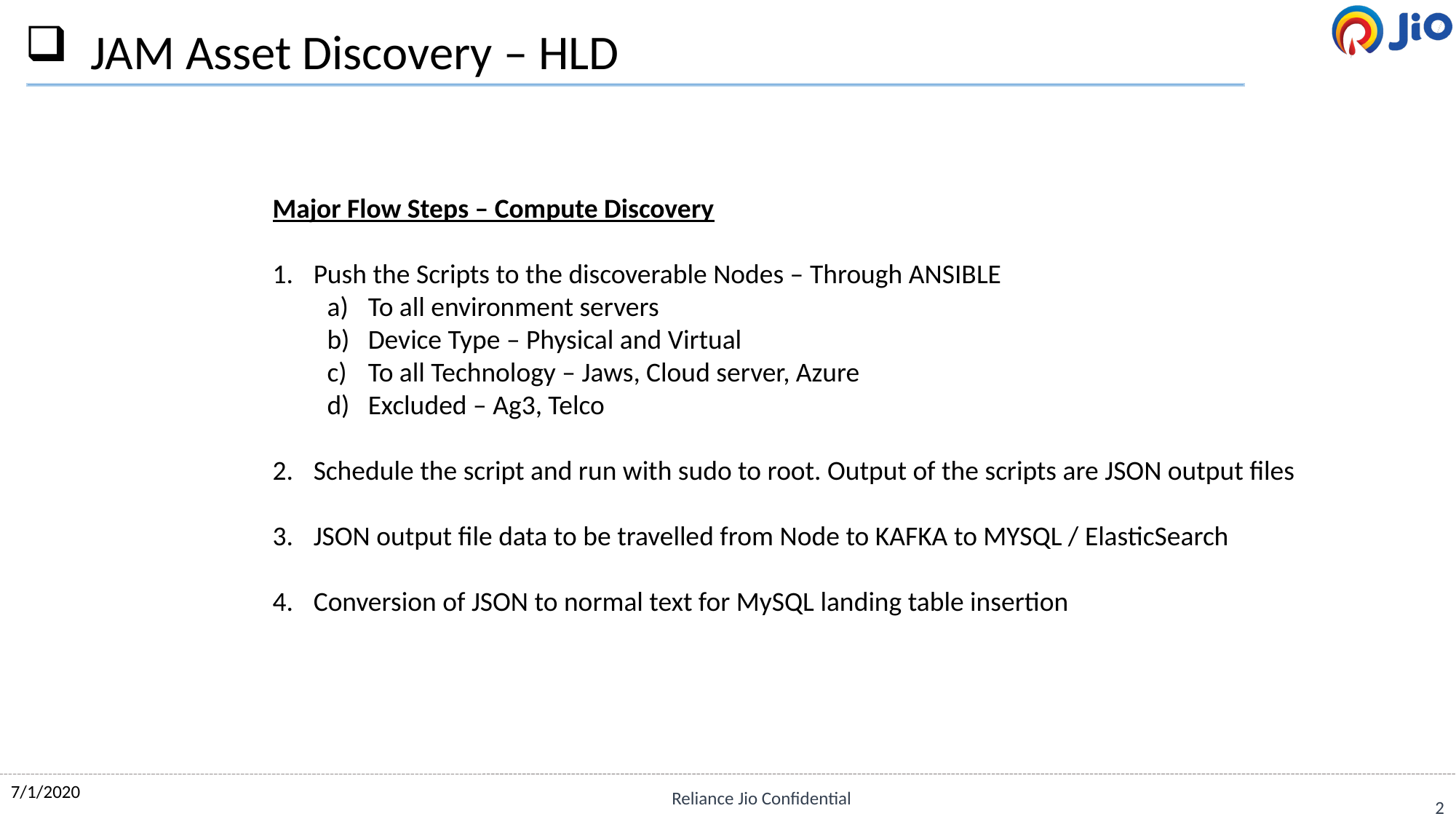

JAM Asset Discovery – HLD

Major Flow Steps – Compute Discovery

Push the Scripts to the discoverable Nodes – Through ANSIBLE
To all environment servers
Device Type – Physical and Virtual
To all Technology – Jaws, Cloud server, Azure
Excluded – Ag3, Telco

Schedule the script and run with sudo to root. Output of the scripts are JSON output files

JSON output file data to be travelled from Node to KAFKA to MYSQL / ElasticSearch

Conversion of JSON to normal text for MySQL landing table insertion
7/1/2020
Reliance Jio Confidential
2